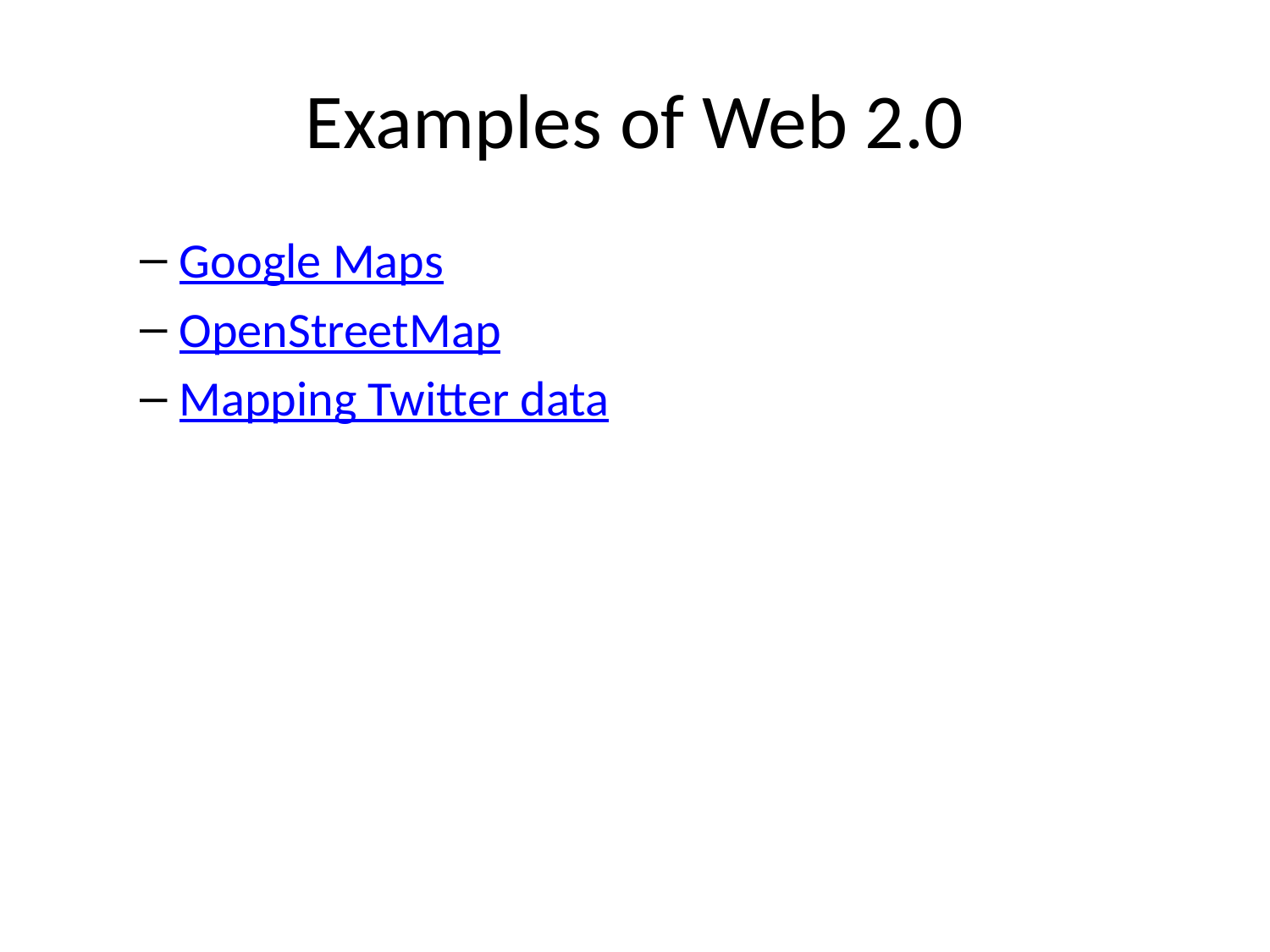

# Examples of Web 2.0
Google Maps
OpenStreetMap
Mapping Twitter data